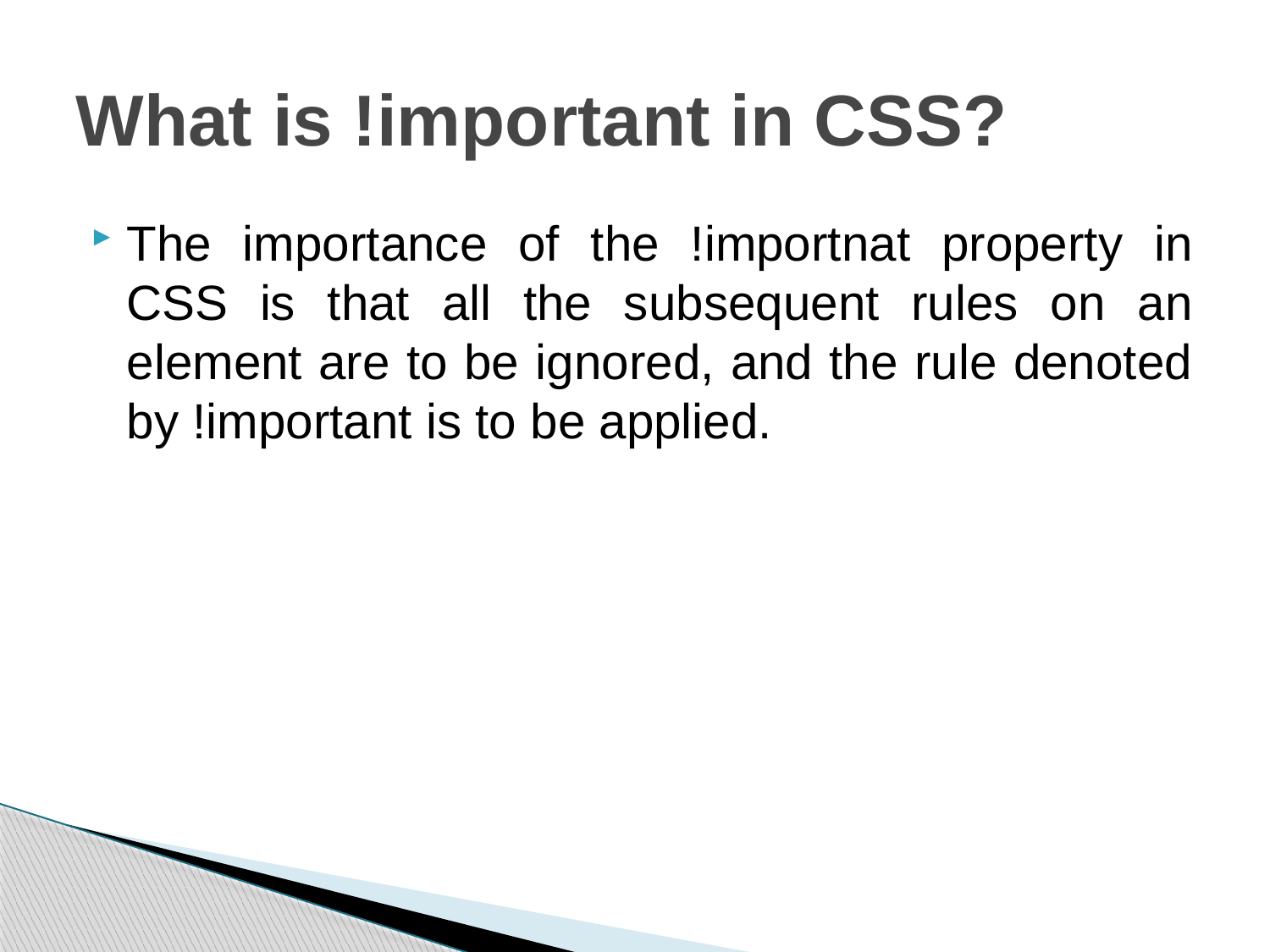

# What is !important in CSS?
The importance of the !importnat property in CSS is that all the subsequent rules on an element are to be ignored, and the rule denoted by !important is to be applied.